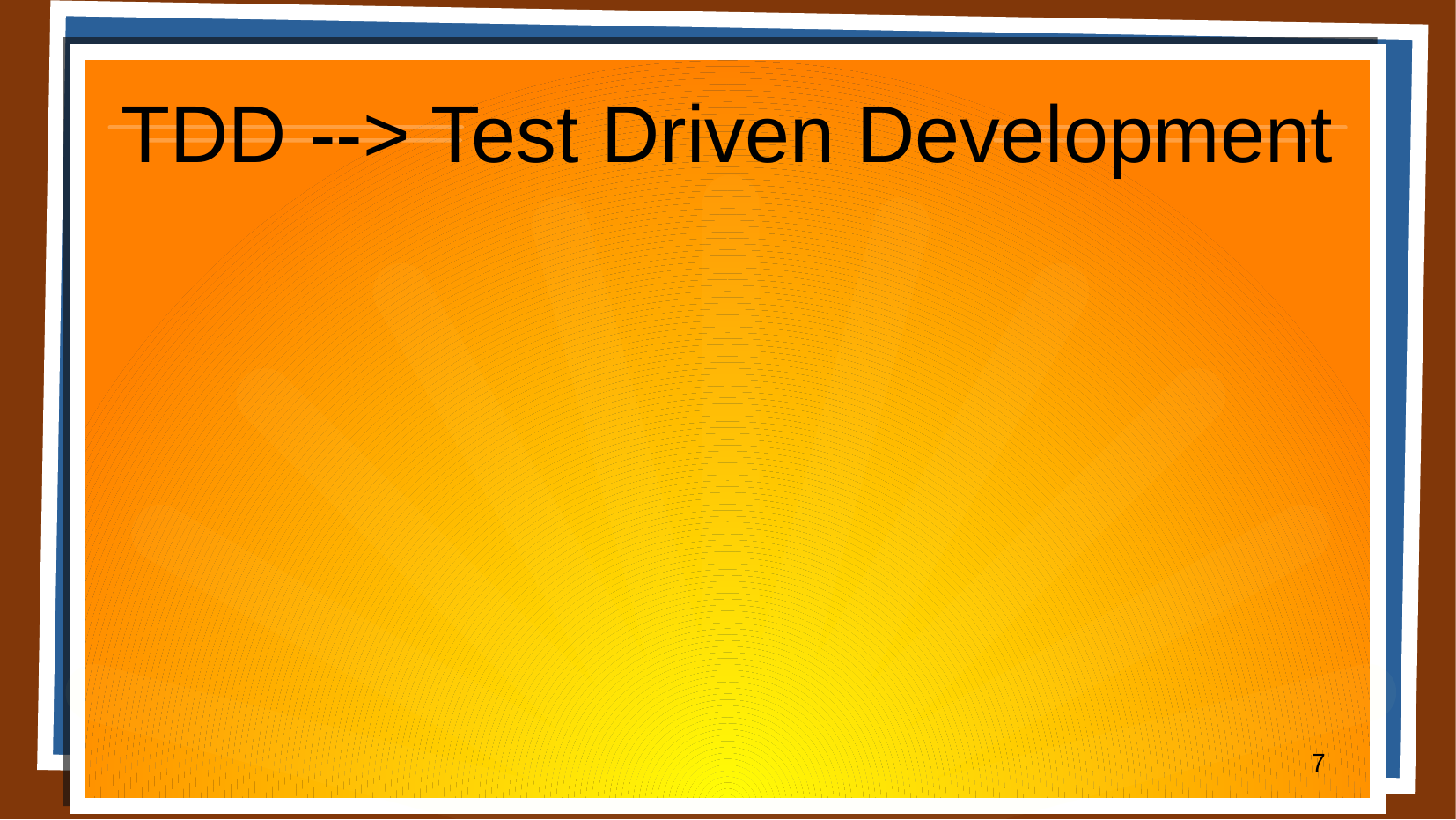

# TDD --> Test Driven Development
7